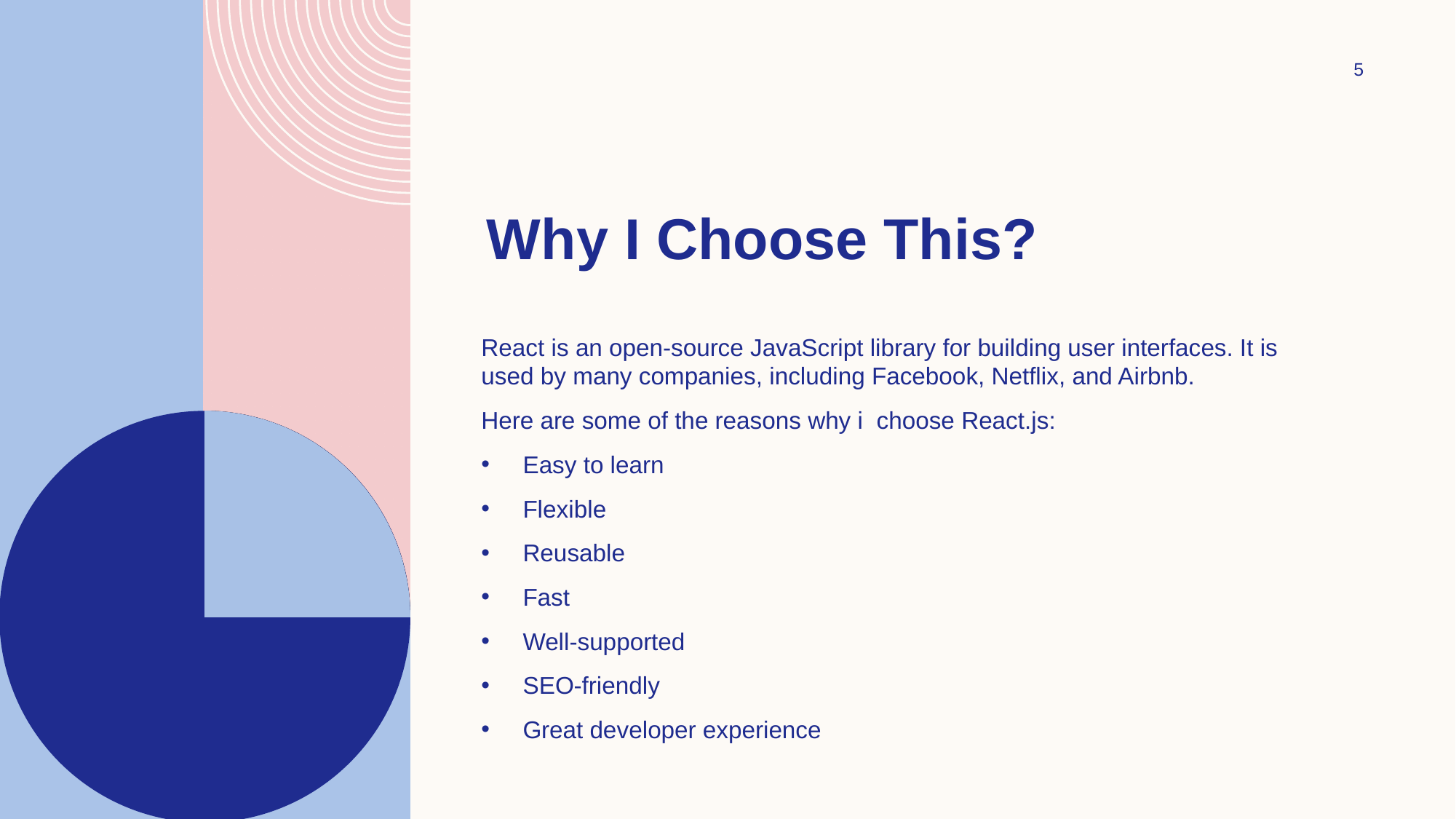

5
# Why I Choose This?
React is an open-source JavaScript library for building user interfaces. It is used by many companies, including Facebook, Netflix, and Airbnb.
Here are some of the reasons why i  choose React.js:
Easy to learn
Flexible
Reusable
Fast
Well-supported
SEO-friendly
Great developer experience